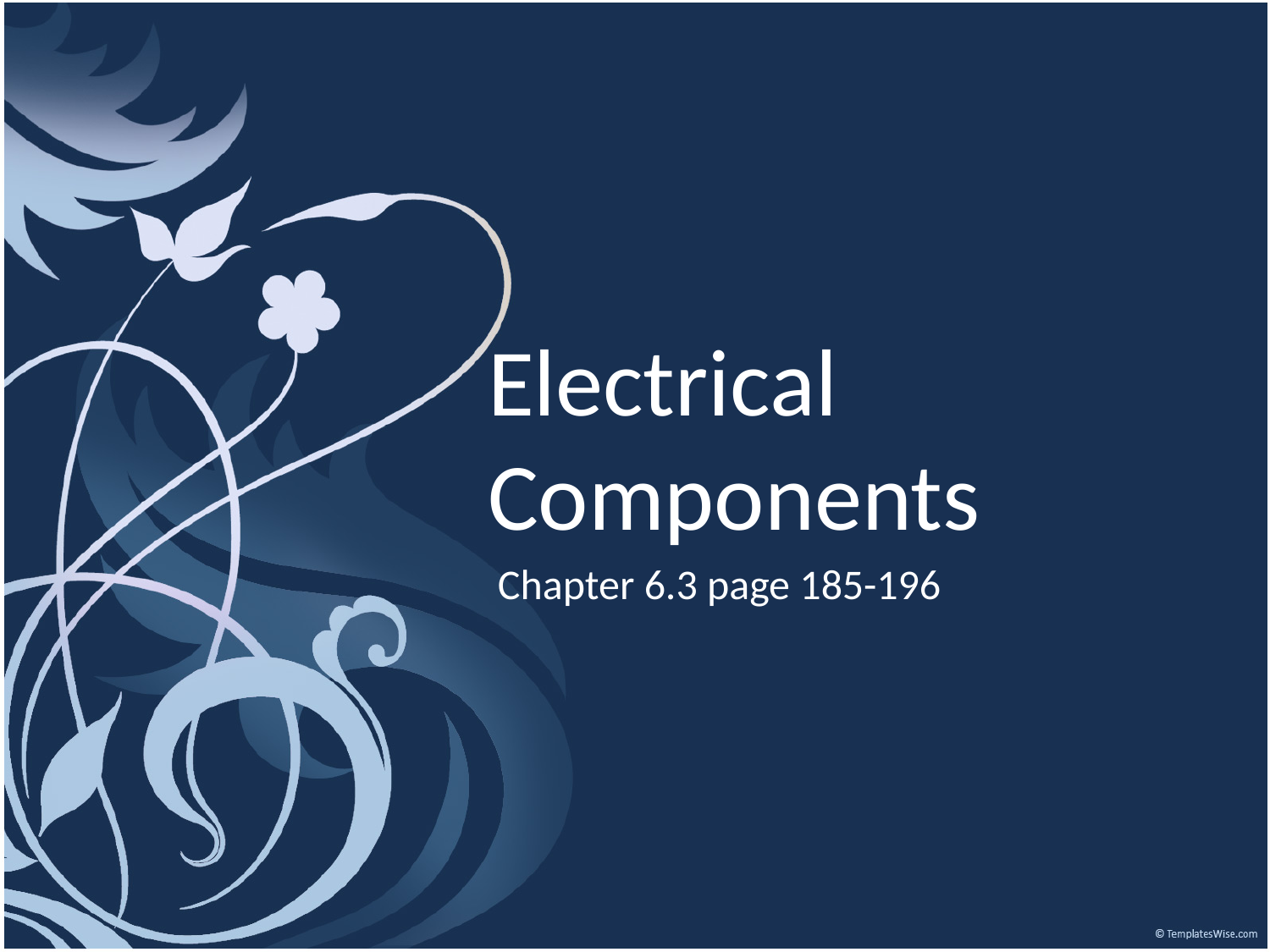

# Electrical Components
Chapter 6.3 page 185-196